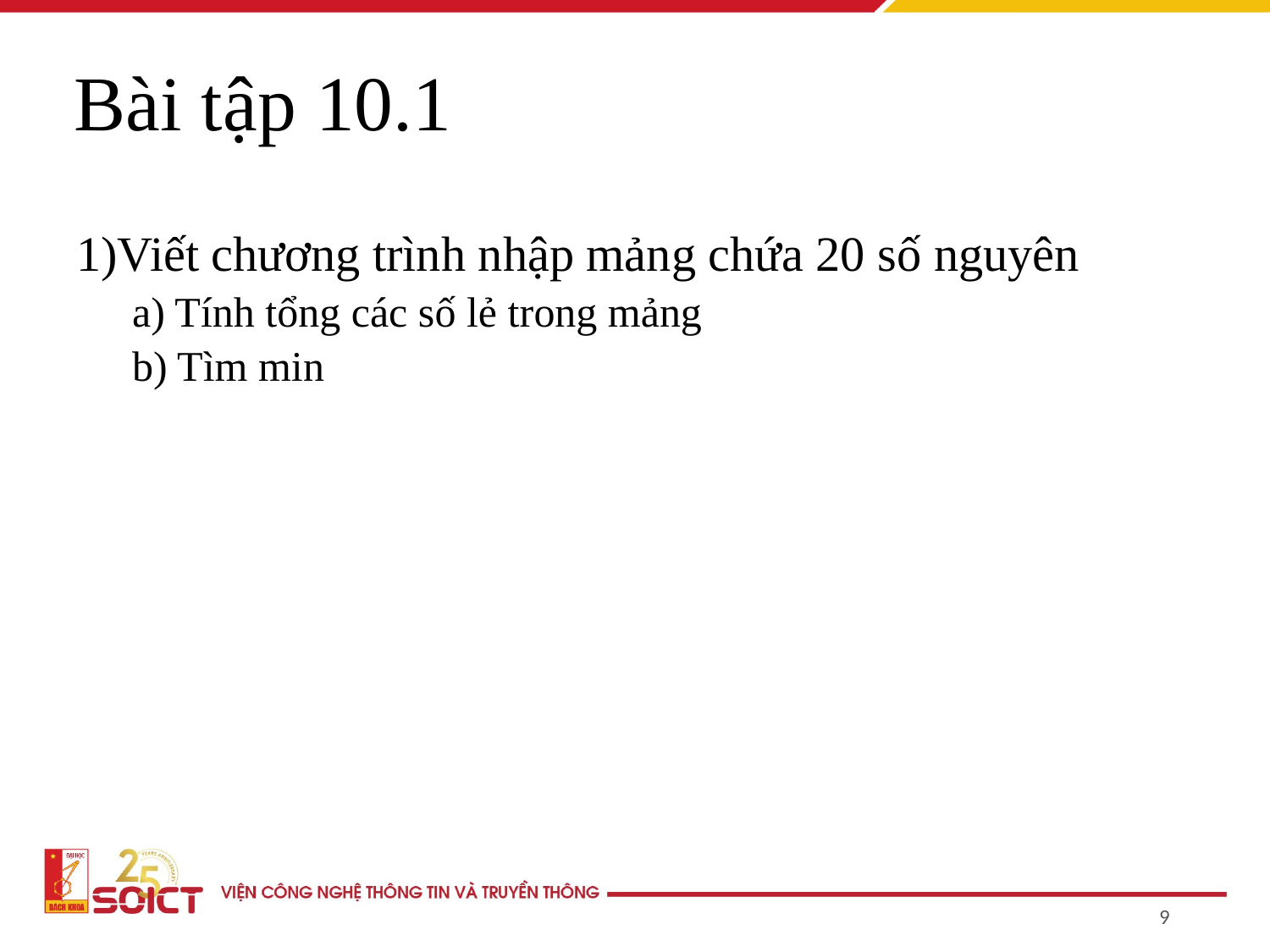

Bài tập 10.1
1)Viết chương trình nhập mảng chứa 20 số nguyên
a) Tính tổng các số lẻ trong mảng
b) Tìm min
9